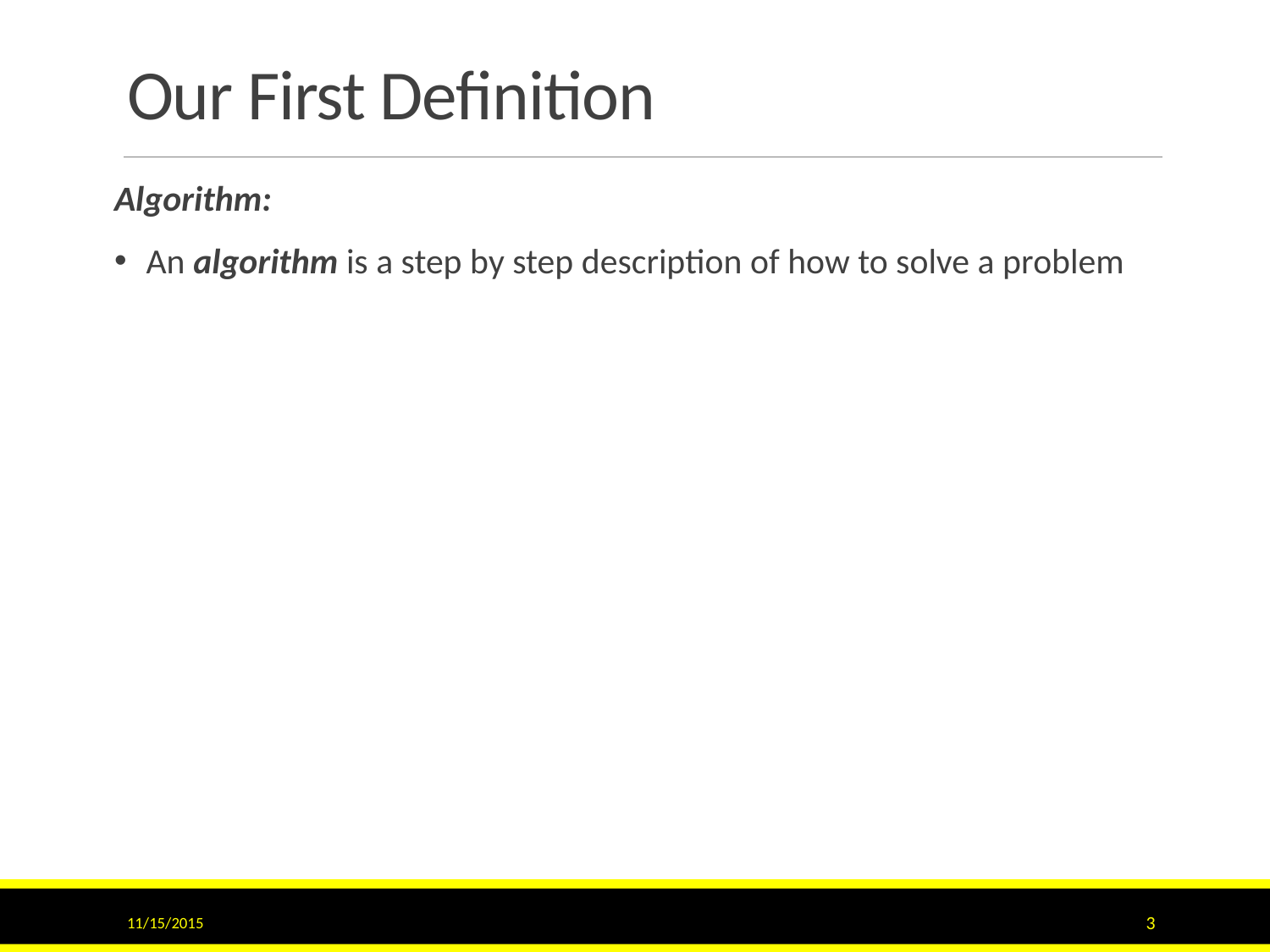

# Our First Definition
Algorithm:
An algorithm is a step by step description of how to solve a problem
11/15/2015
3